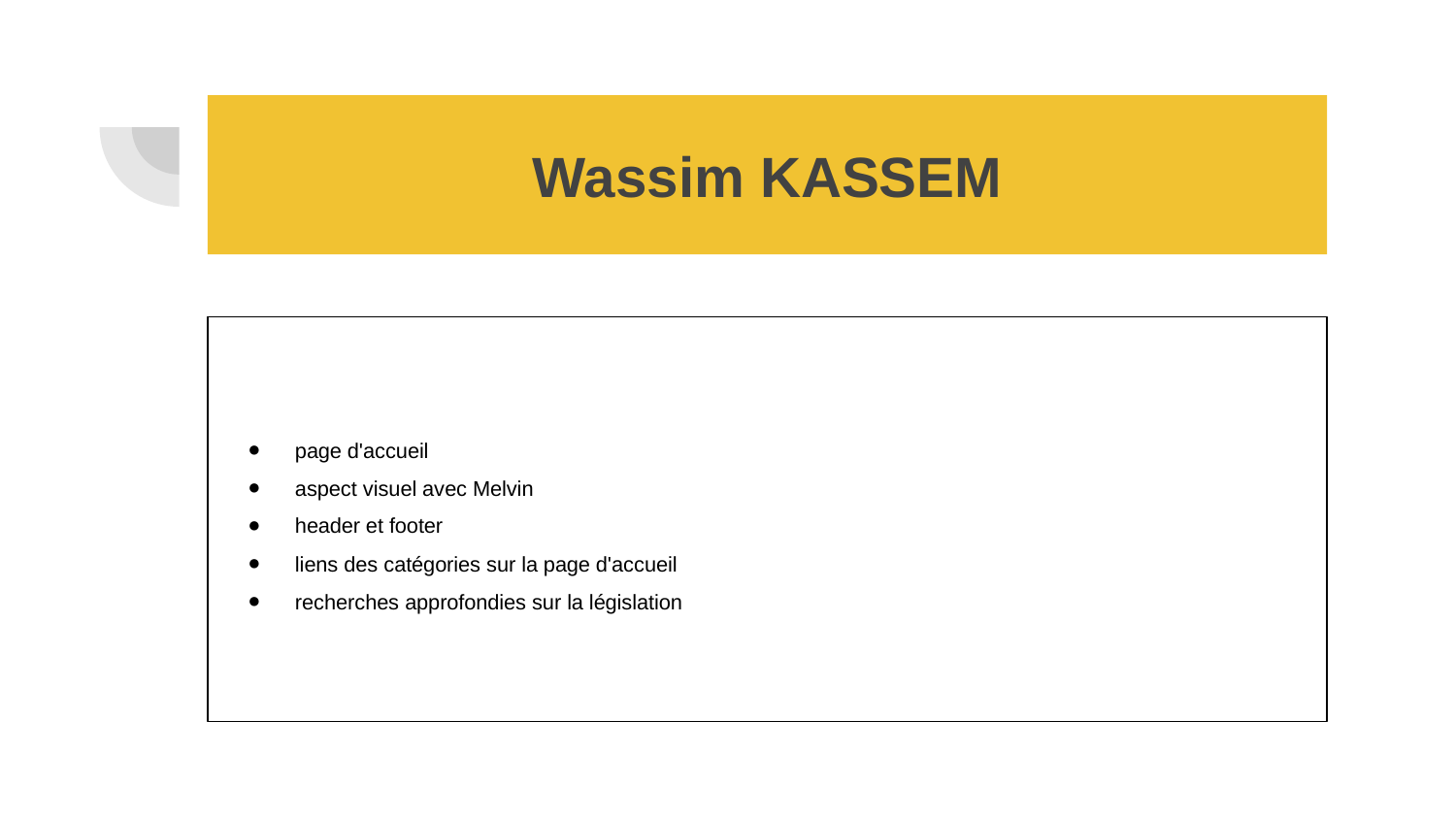

# Wassim KASSEM
page d'accueil
aspect visuel avec Melvin
header et footer
liens des catégories sur la page d'accueil
recherches approfondies sur la législation